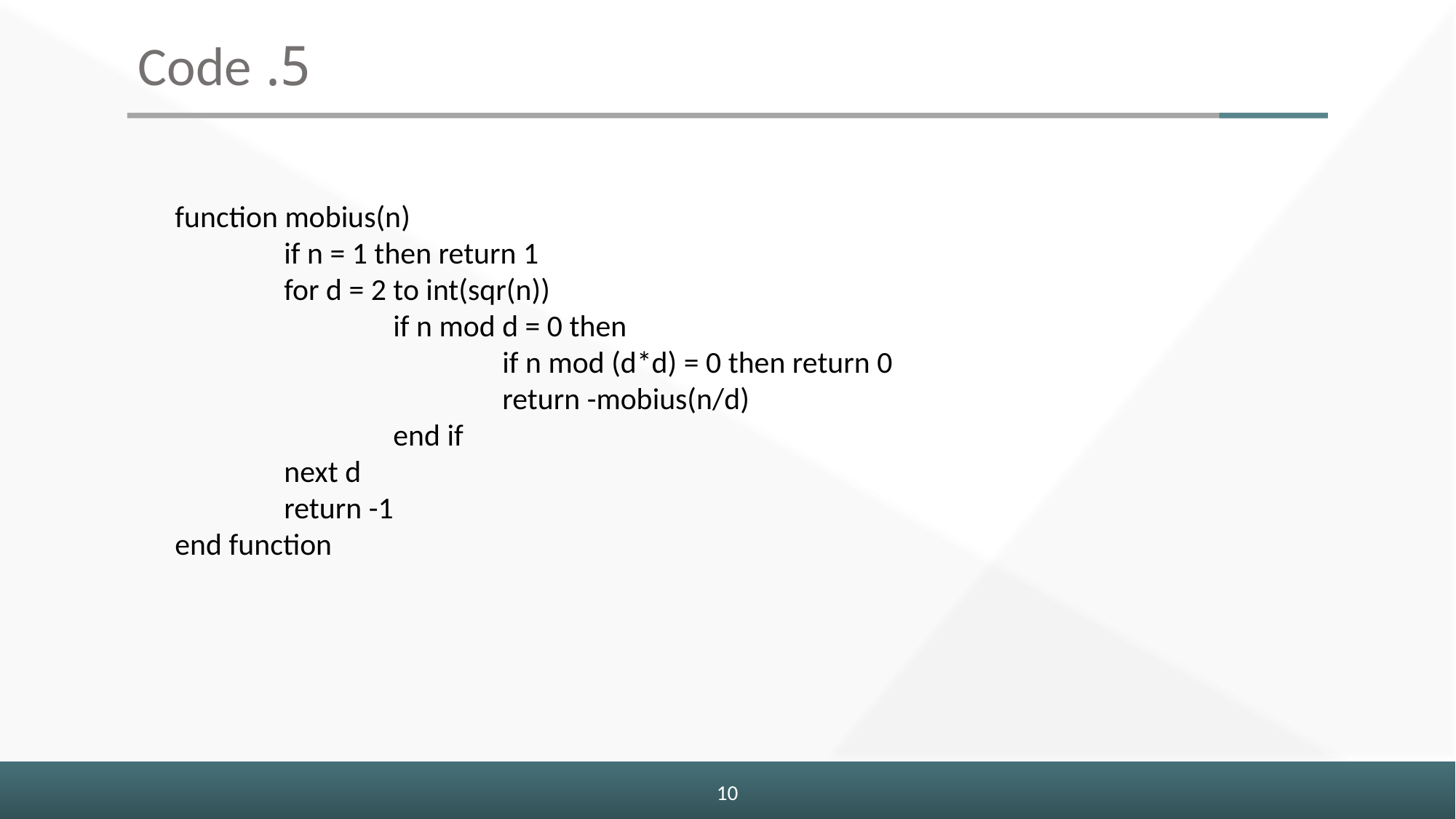

5. Code

function mobius(n)
	if n = 1 then return 1
	for d = 2 to int(sqr(n))
		if n mod d = 0 then
			if n mod (d*d) = 0 then return 0
			return -mobius(n/d)
		end if
	next d
	return -1
end function

12
12
10